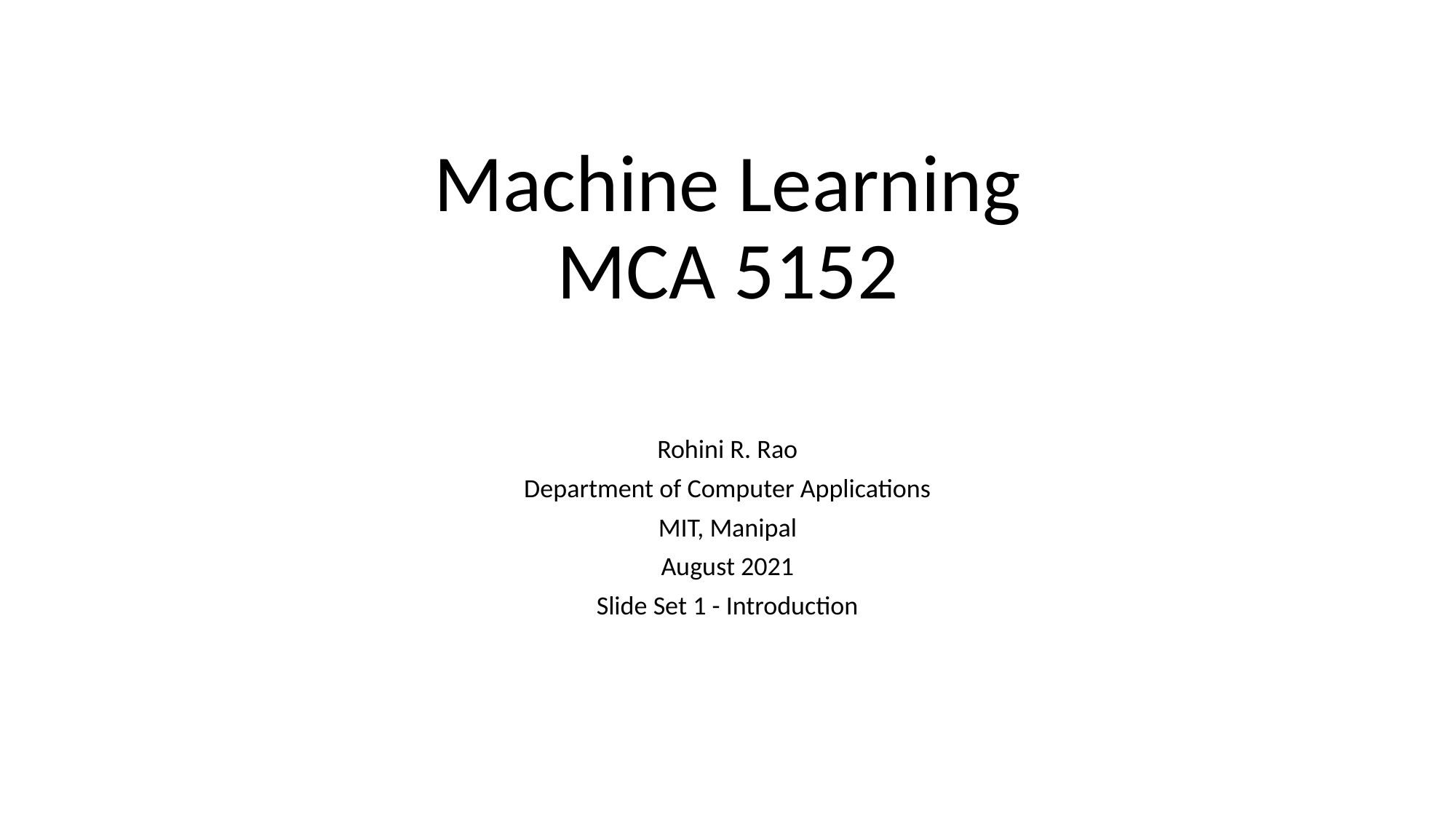

# Machine Learning MCA 5152
Rohini R. Rao
Department of Computer Applications
MIT, Manipal
August 2021
Slide Set 1 - Introduction